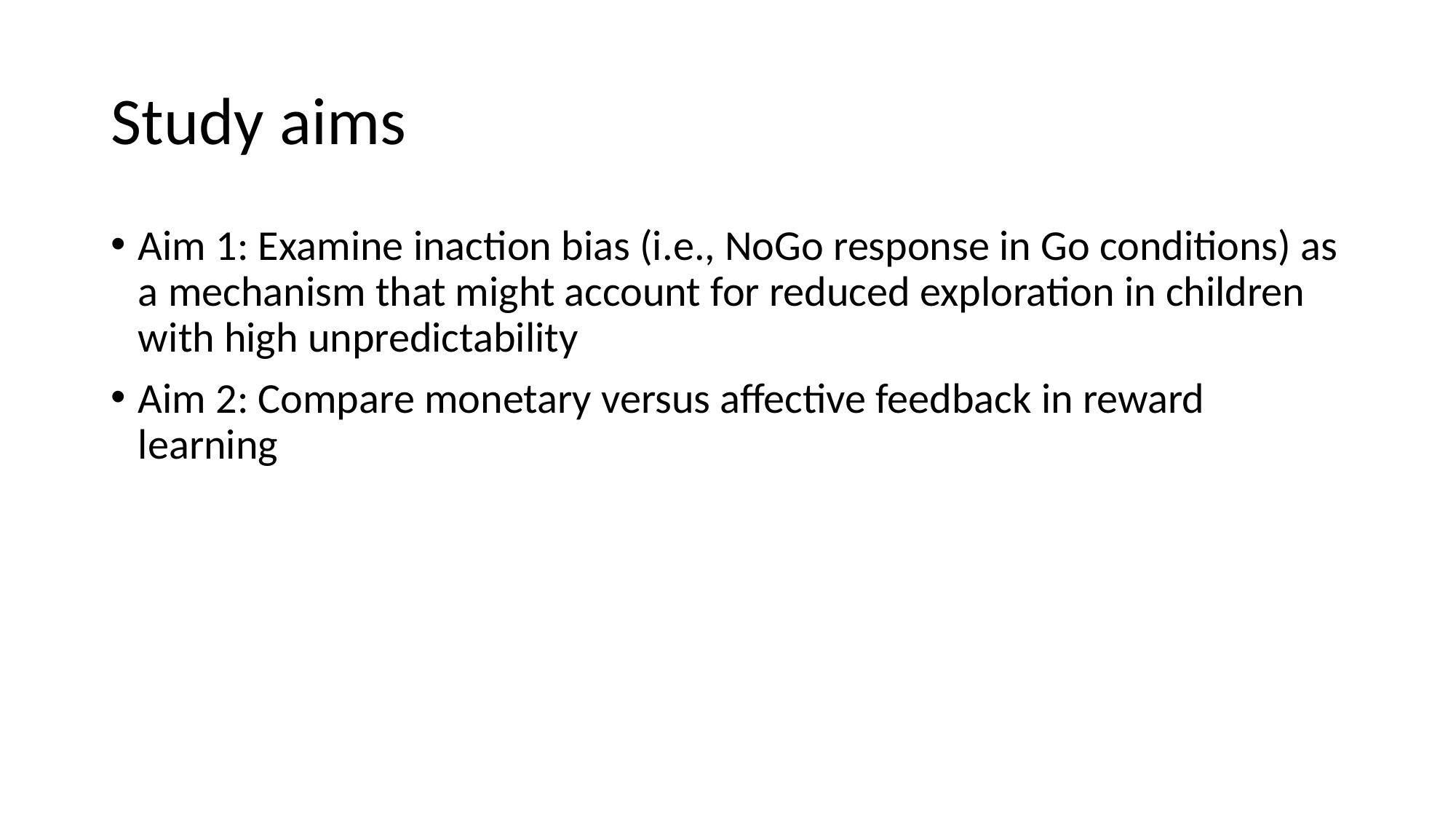

# Study aims
Aim 1: Examine inaction bias (i.e., NoGo response in Go conditions) as a mechanism that might account for reduced exploration in children with high unpredictability
Aim 2: Compare monetary versus affective feedback in reward learning